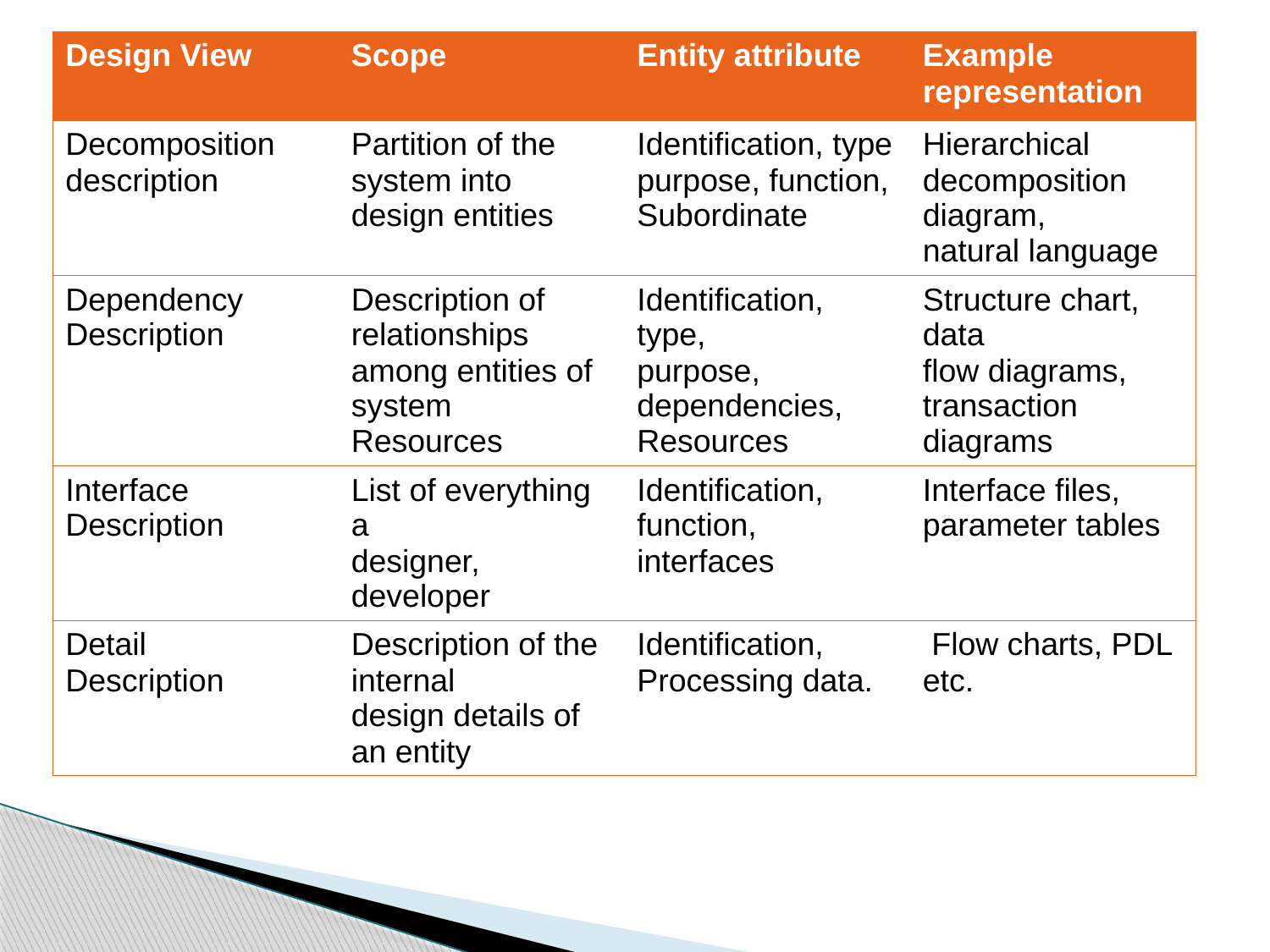

| Design View | Scope | Entity attribute | Example representation |
| --- | --- | --- | --- |
| Decomposition description | Partition of the system into design entities | Identification, type purpose, function, Subordinate | Hierarchical decomposition diagram, natural language |
| Dependency Description | Description of relationships among entities of system Resources | Identification, type, purpose, dependencies, Resources | Structure chart, data flow diagrams, transaction diagrams |
| Interface Description | List of everything a designer, developer | Identification, function, interfaces | Interface files, parameter tables |
| Detail Description | Description of the internal design details of an entity | Identification, Processing data. | Flow charts, PDL etc. |